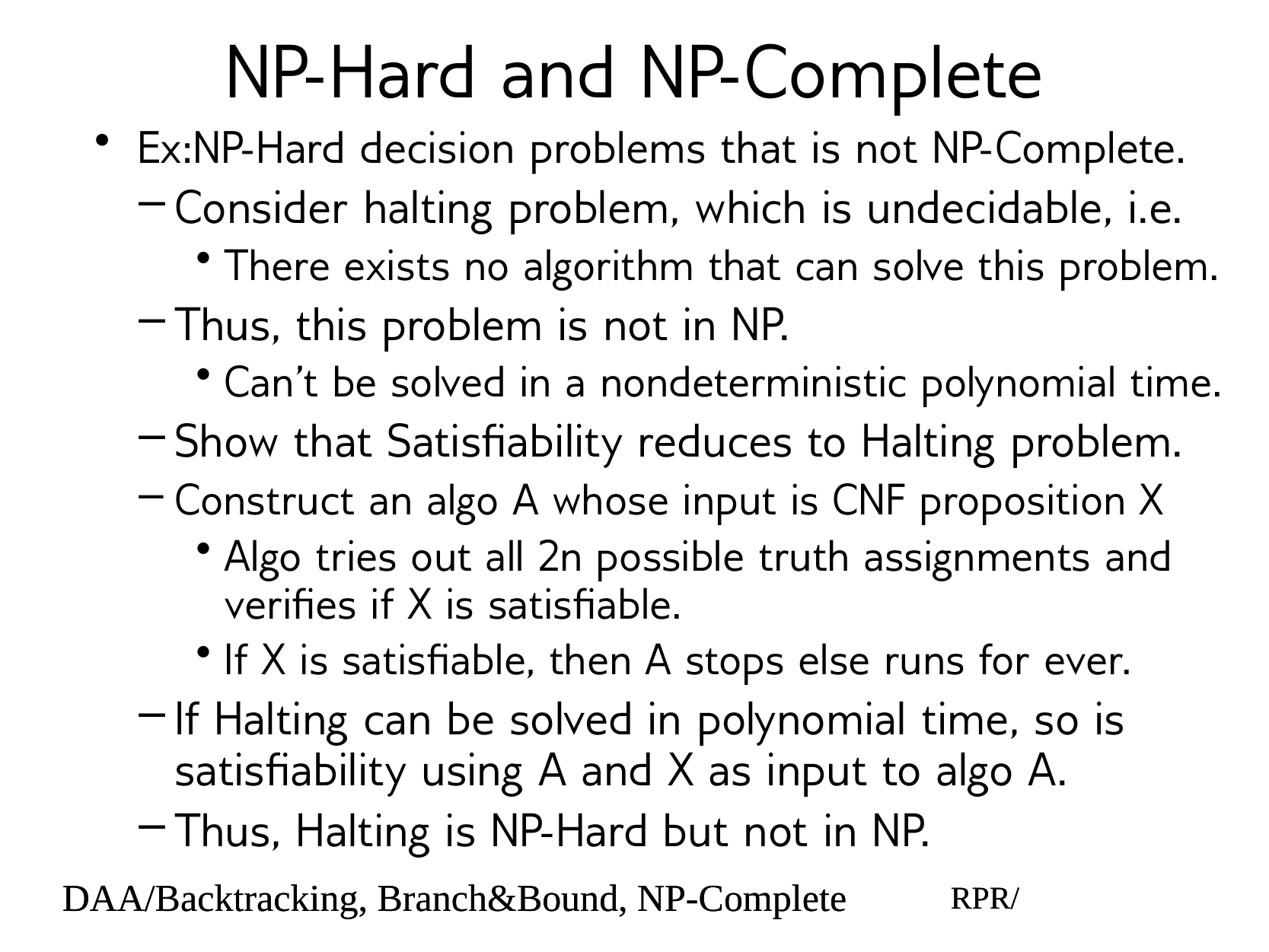

# NP-Hard and NP-Complete
Ex:NP-Hard decision problems that is not NP-Complete.
Consider halting problem, which is undecidable, i.e.
There exists no algorithm that can solve this problem.
Thus, this problem is not in NP.
Can’t be solved in a nondeterministic polynomial time.
Show that Satisfiability reduces to Halting problem.
Construct an algo A whose input is CNF proposition X
Algo tries out all 2n possible truth assignments and verifies if X is satisfiable.
If X is satisfiable, then A stops else runs for ever.
If Halting can be solved in polynomial time, so is satisfiability using A and X as input to algo A.
Thus, Halting is NP-Hard but not in NP.
DAA/Backtracking, Branch&Bound, NP-Complete
RPR/
26